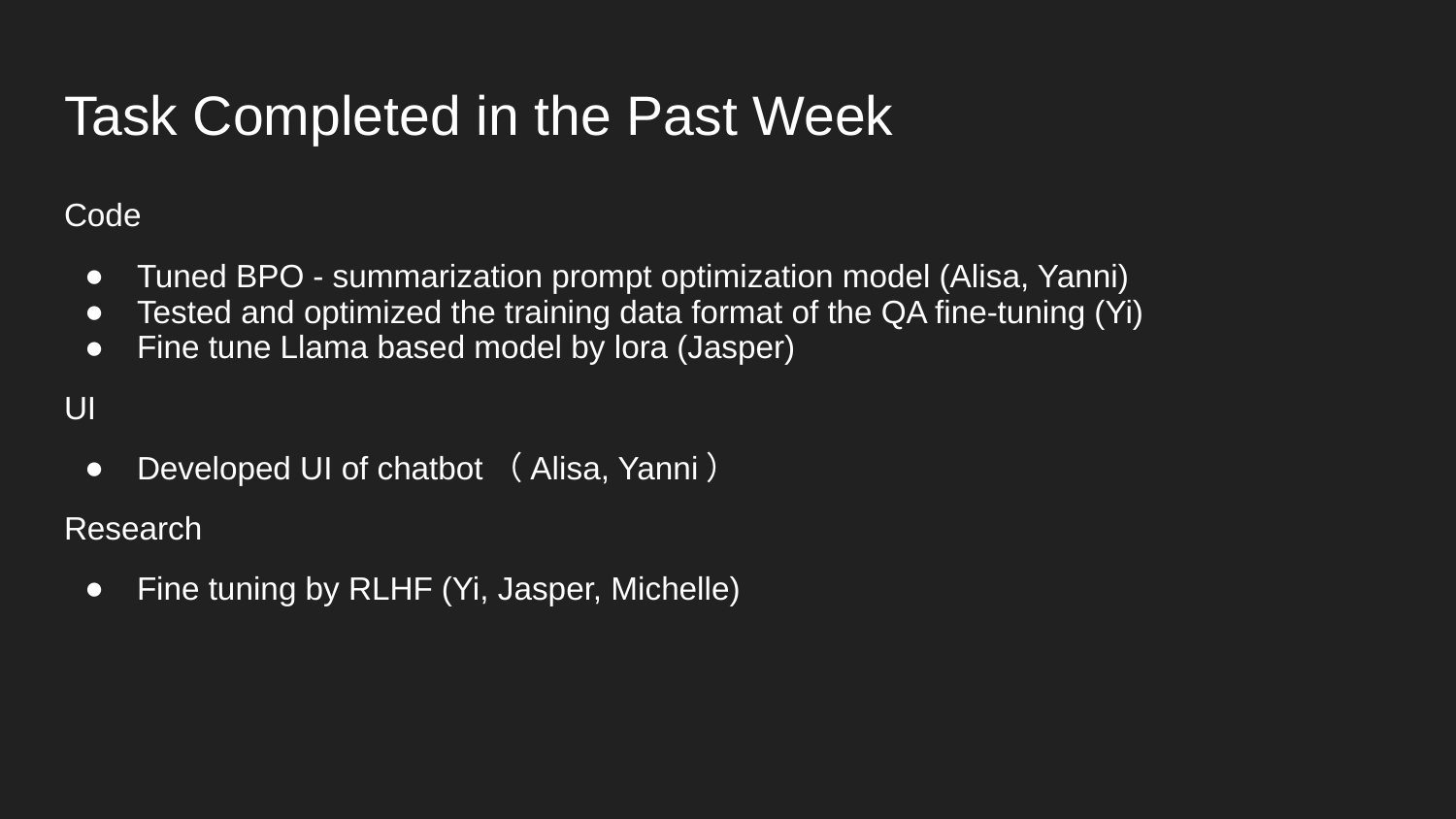

# Task Completed in the Past Week
Code
Tuned BPO - summarization prompt optimization model (Alisa, Yanni)
Tested and optimized the training data format of the QA fine-tuning (Yi)
Fine tune Llama based model by lora (Jasper)
UI
Developed UI of chatbot（Alisa, Yanni）
Research
Fine tuning by RLHF (Yi, Jasper, Michelle)